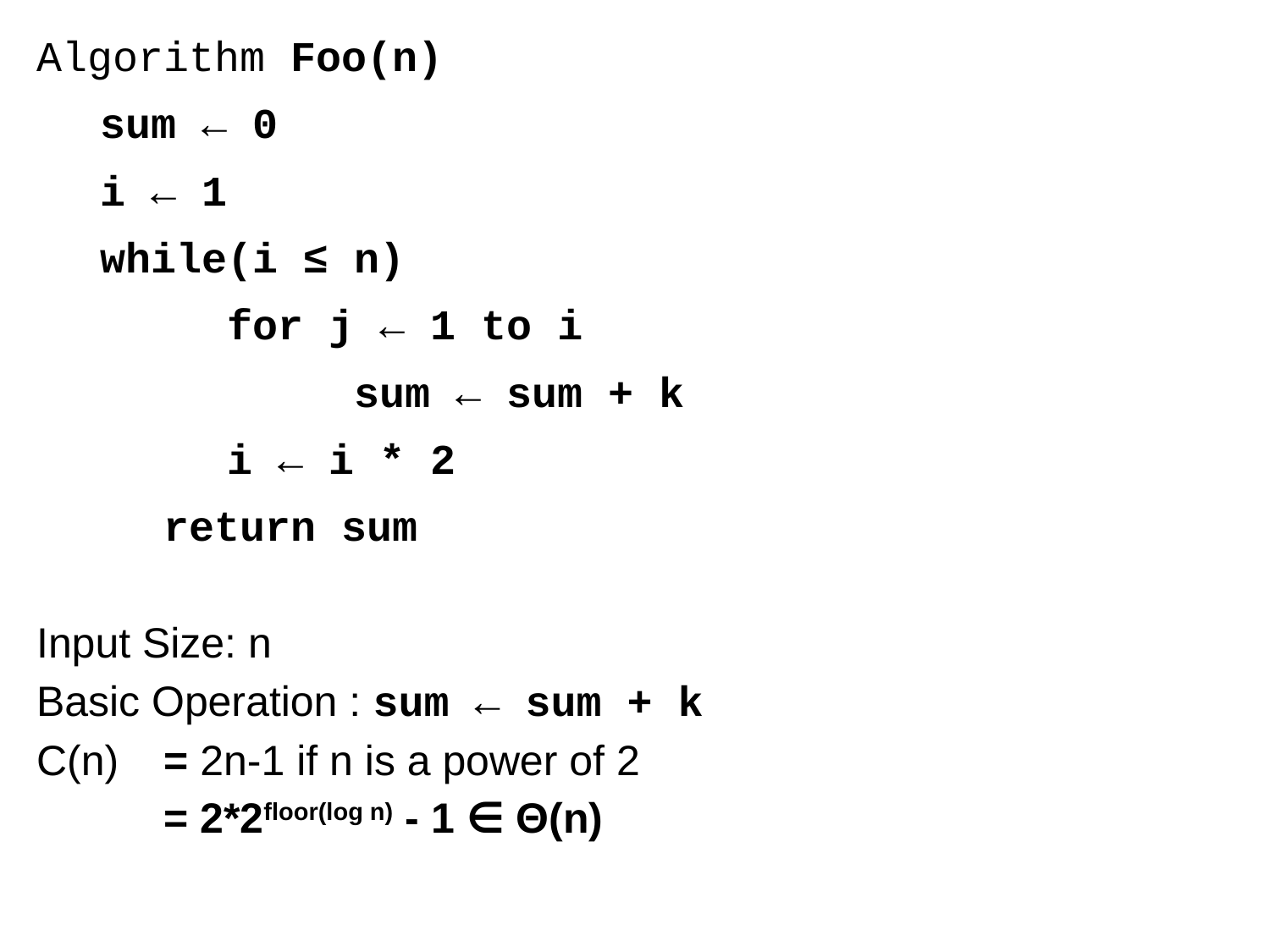

Algorithm Foo(n)
sum ← 0
i ← 1
while(i ≤ n)
	for j ← 1 to i
		sum ← sum + k
	i ← i * 2
	return sum

Input Size: n
Basic Operation : sum ← sum + k
C(n) 	= 2n-1 if n is a power of 2
= 2*2floor(log n) - 1 ∈ Θ(n)